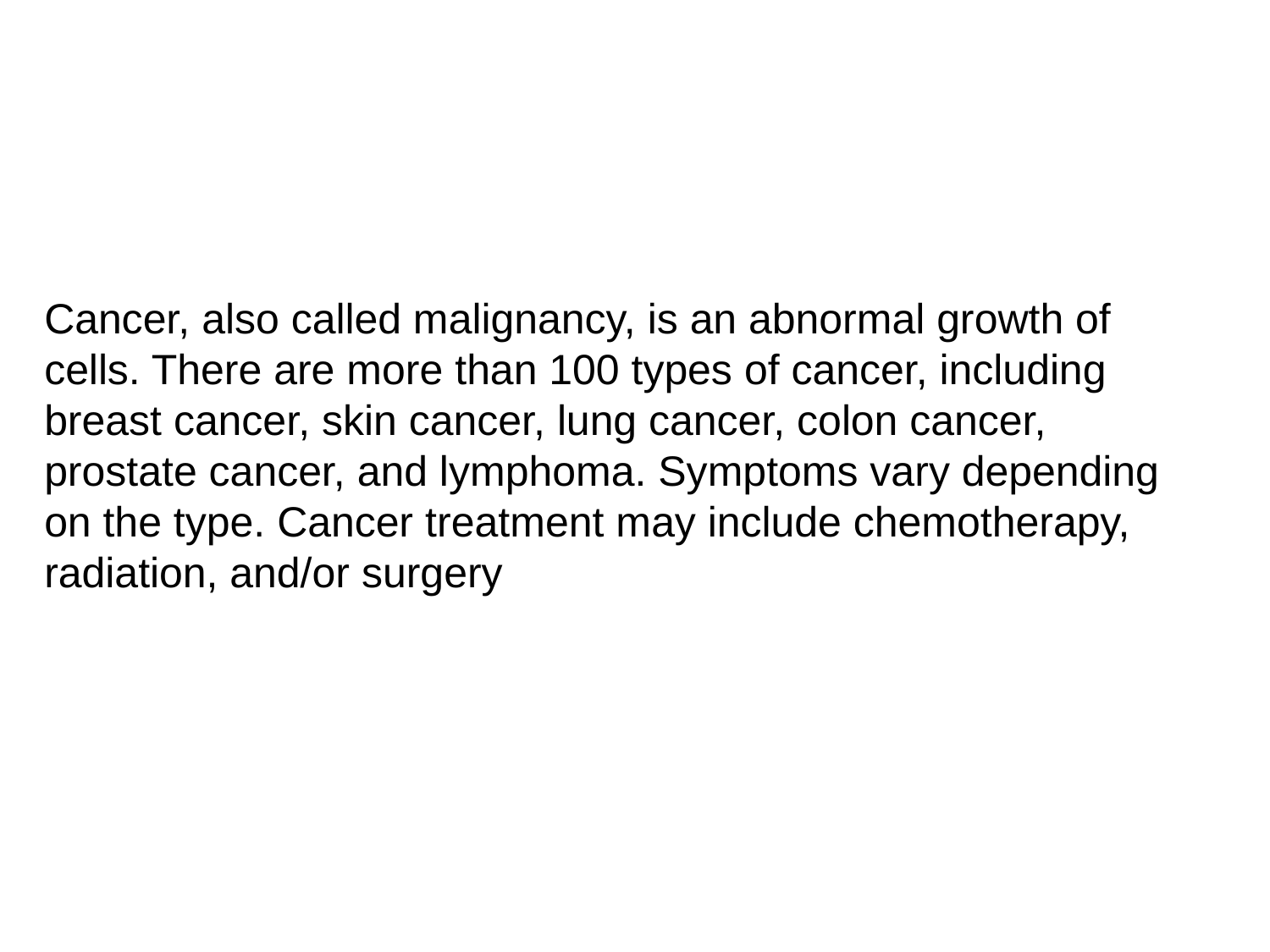

Cancer, also called malignancy, is an abnormal growth of cells. There are more than 100 types of cancer, including breast cancer, skin cancer, lung cancer, colon cancer, prostate cancer, and lymphoma. Symptoms vary depending on the type. Cancer treatment may include chemotherapy, radiation, and/or surgery